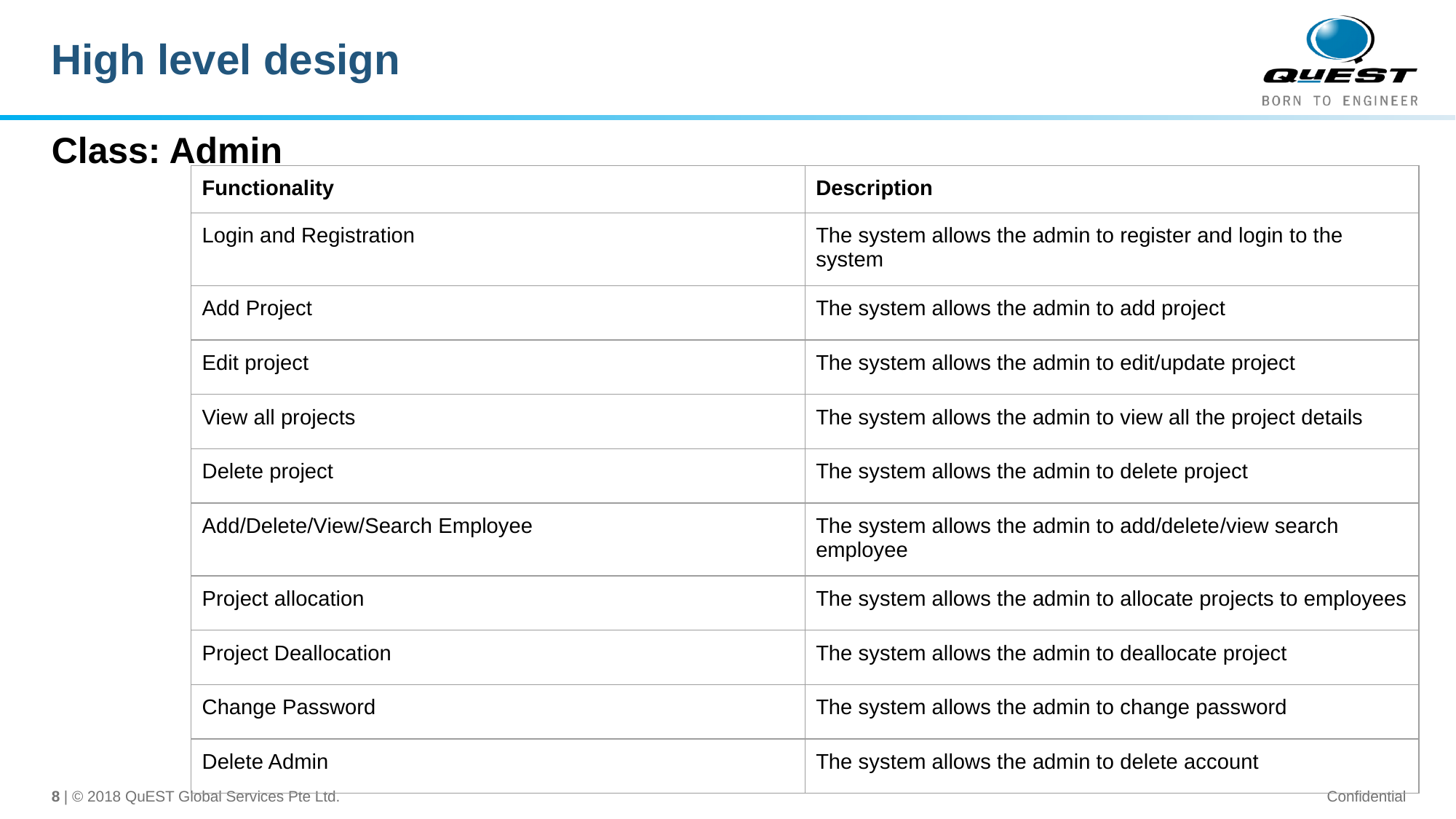

# High level design
Class: Admin
| Functionality | Description |
| --- | --- |
| Login and Registration | The system allows the admin to register and login to the system |
| Add Project | The system allows the admin to add project |
| Edit project | The system allows the admin to edit/update project |
| View all projects | The system allows the admin to view all the project details |
| Delete project | The system allows the admin to delete project |
| Add/Delete/View/Search Employee | The system allows the admin to add/delete/view search employee |
| Project allocation | The system allows the admin to allocate projects to employees |
| Project Deallocation | The system allows the admin to deallocate project |
| Change Password | The system allows the admin to change password |
| Delete Admin | The system allows the admin to delete account |